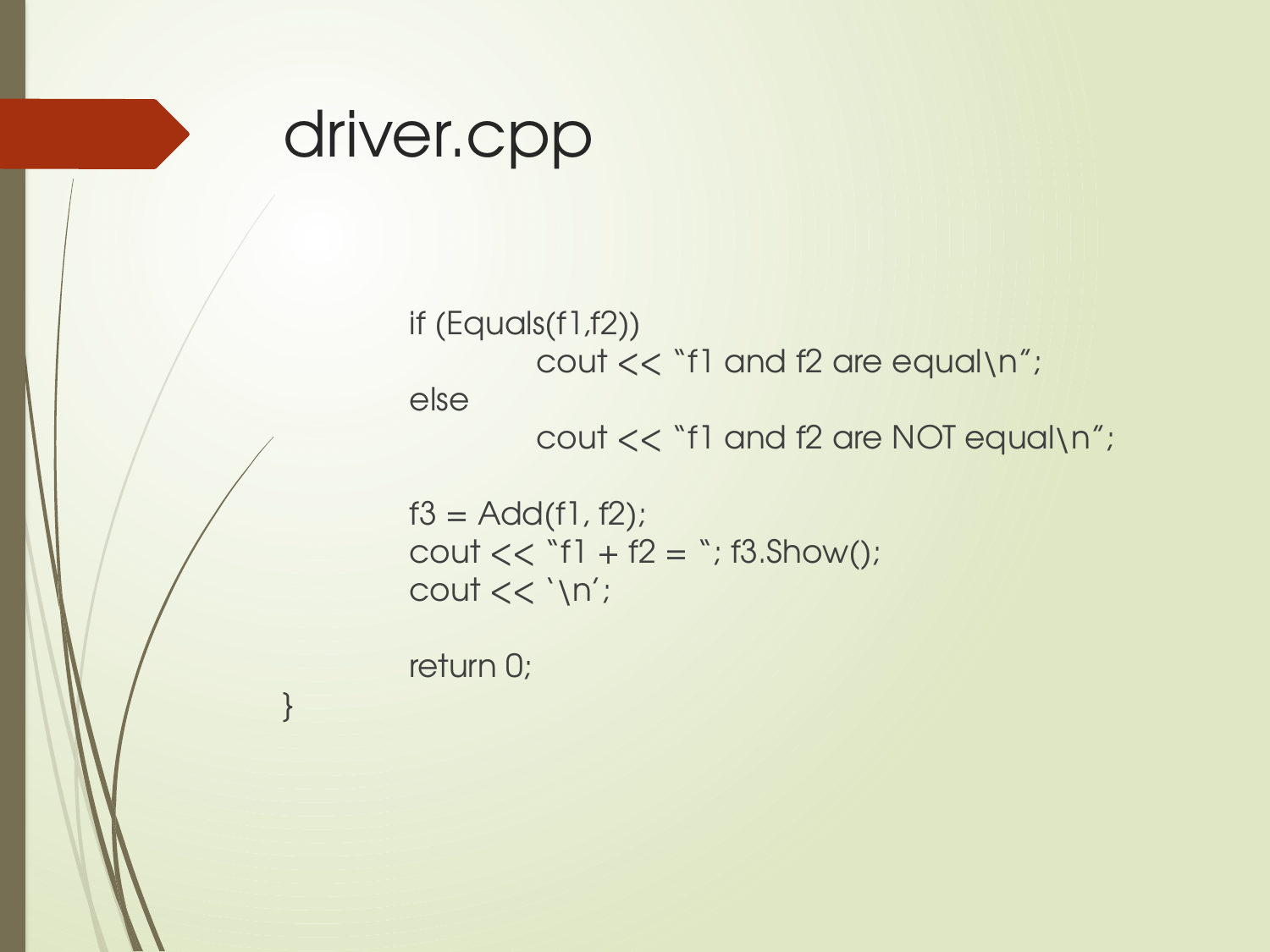

# driver.cpp
	if (Equals(f1,f2))
		cout << “f1 and f2 are equal\n”;
	else
		cout << “f1 and f2 are NOT equal\n”;

	f3 = Add(f1, f2);
	cout << “f1 + f2 = “; f3.Show();
	cout << ‘\n’;

	return 0;
}